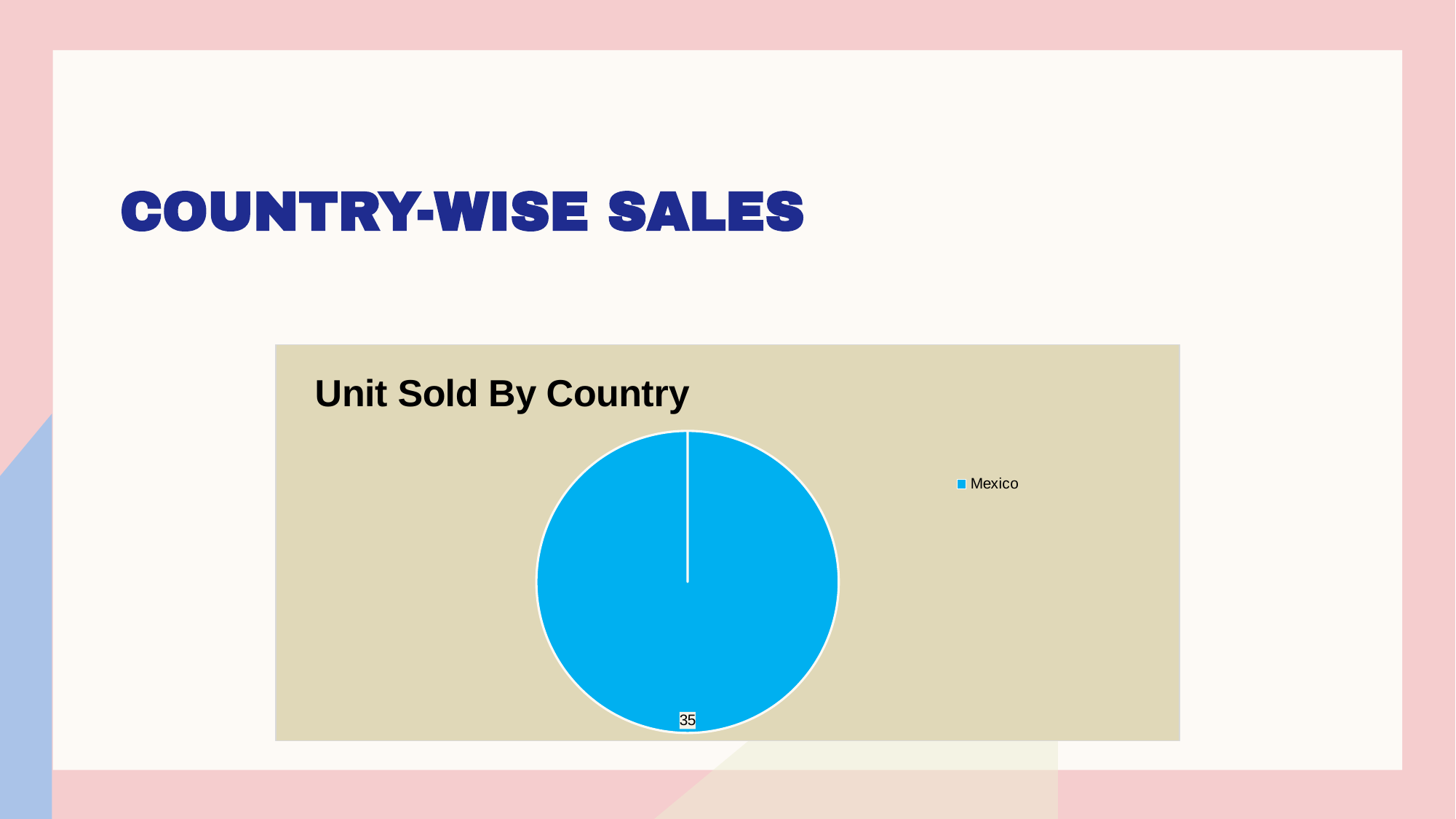

# Country-wise Sales

### Chart: Unit Sold By Country

| Category | Total |
|---|---|
| Mexico | 35.0 |